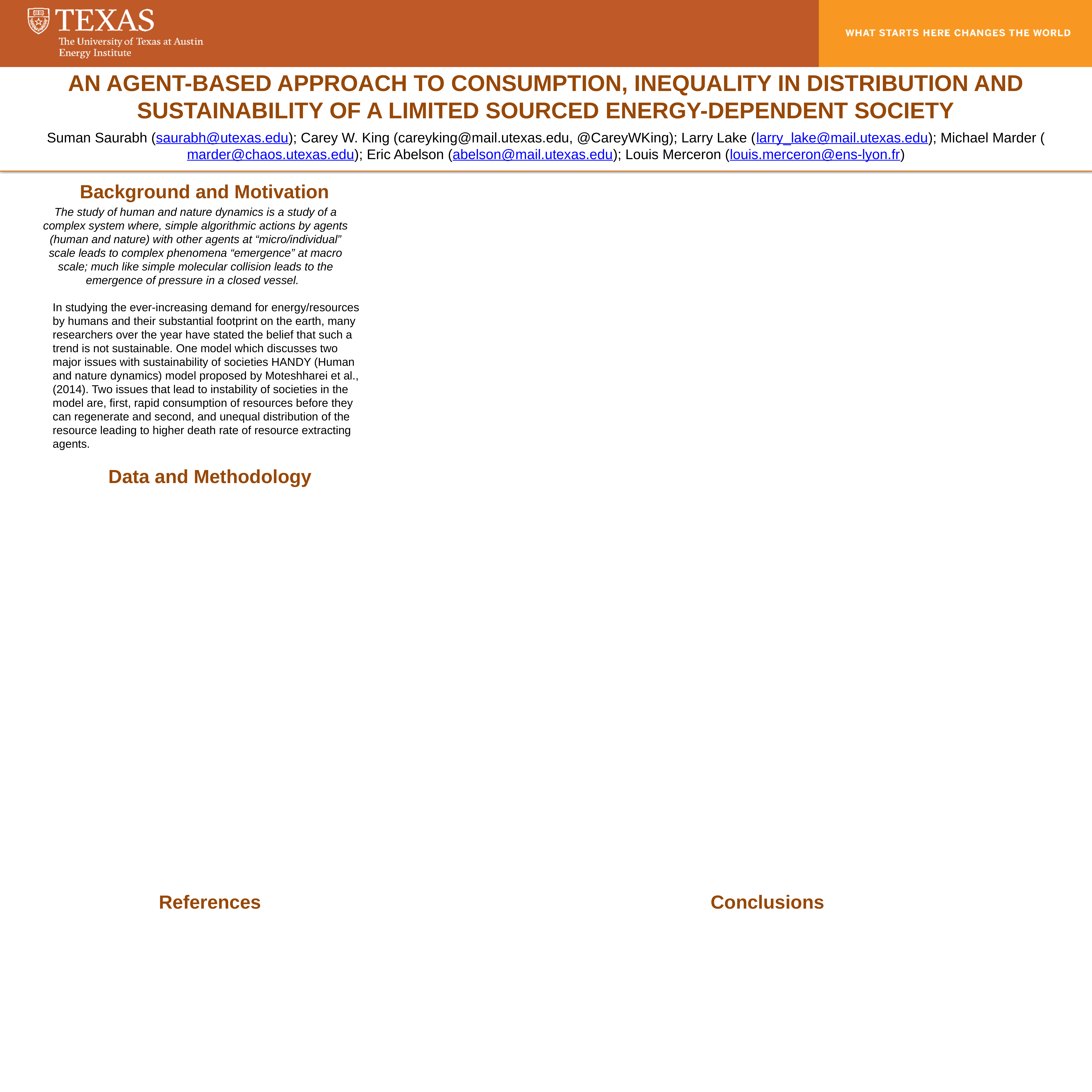

AN AGENT-BASED APPROACH TO CONSUMPTION, INEQUALITY IN DISTRIBUTION AND SUSTAINABILITY OF A LIMITED SOURCED ENERGY-DEPENDENT SOCIETY
Suman Saurabh (saurabh@utexas.edu); Carey W. King (careyking@mail.utexas.edu, @CareyWKing); Larry Lake (larry_lake@mail.utexas.edu); Michael Marder (marder@chaos.utexas.edu); Eric Abelson (abelson@mail.utexas.edu); Louis Merceron (louis.merceron@ens-lyon.fr)
Background and Motivation
The study of human and nature dynamics is a study of a complex system where, simple algorithmic actions by agents (human and nature) with other agents at “micro/individual” scale leads to complex phenomena “emergence” at macro scale; much like simple molecular collision leads to the emergence of pressure in a closed vessel.
In studying the ever-increasing demand for energy/resources by humans and their substantial footprint on the earth, many researchers over the year have stated the belief that such a trend is not sustainable. One model which discusses two major issues with sustainability of societies HANDY (Human and nature dynamics) model proposed by Moteshharei et al., (2014). Two issues that lead to instability of societies in the model are, first, rapid consumption of resources before they can regenerate and second, and unequal distribution of the resource leading to higher death rate of resource extracting agents.
Data and Methodology
Conclusions
References
Consumption, Govt., Capital Formation, ΔInventory (N)